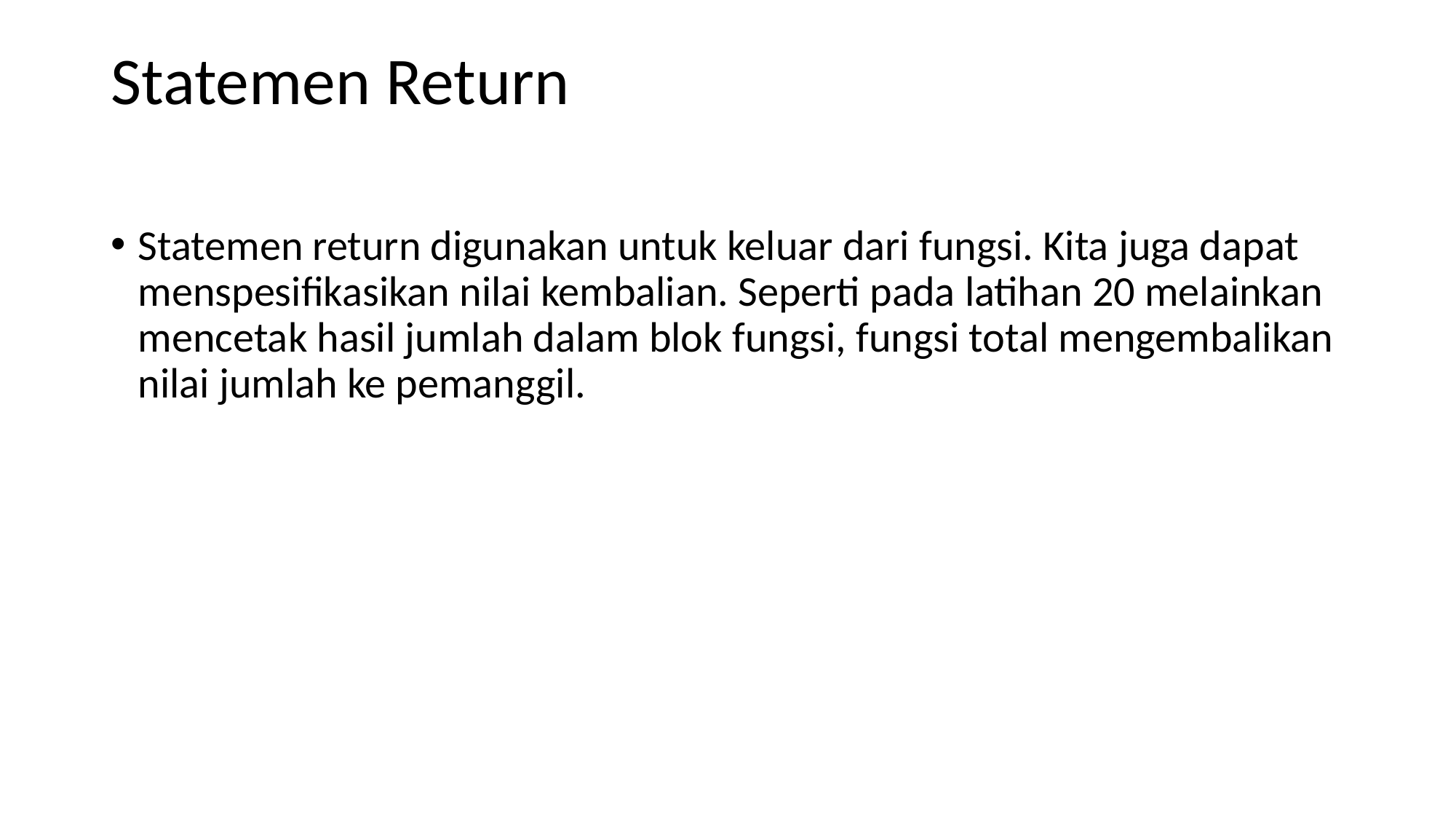

# Statemen Return
Statemen return digunakan untuk keluar dari fungsi. Kita juga dapat menspesifikasikan nilai kembalian. Seperti pada latihan 20 melainkan mencetak hasil jumlah dalam blok fungsi, fungsi total mengembalikan nilai jumlah ke pemanggil.